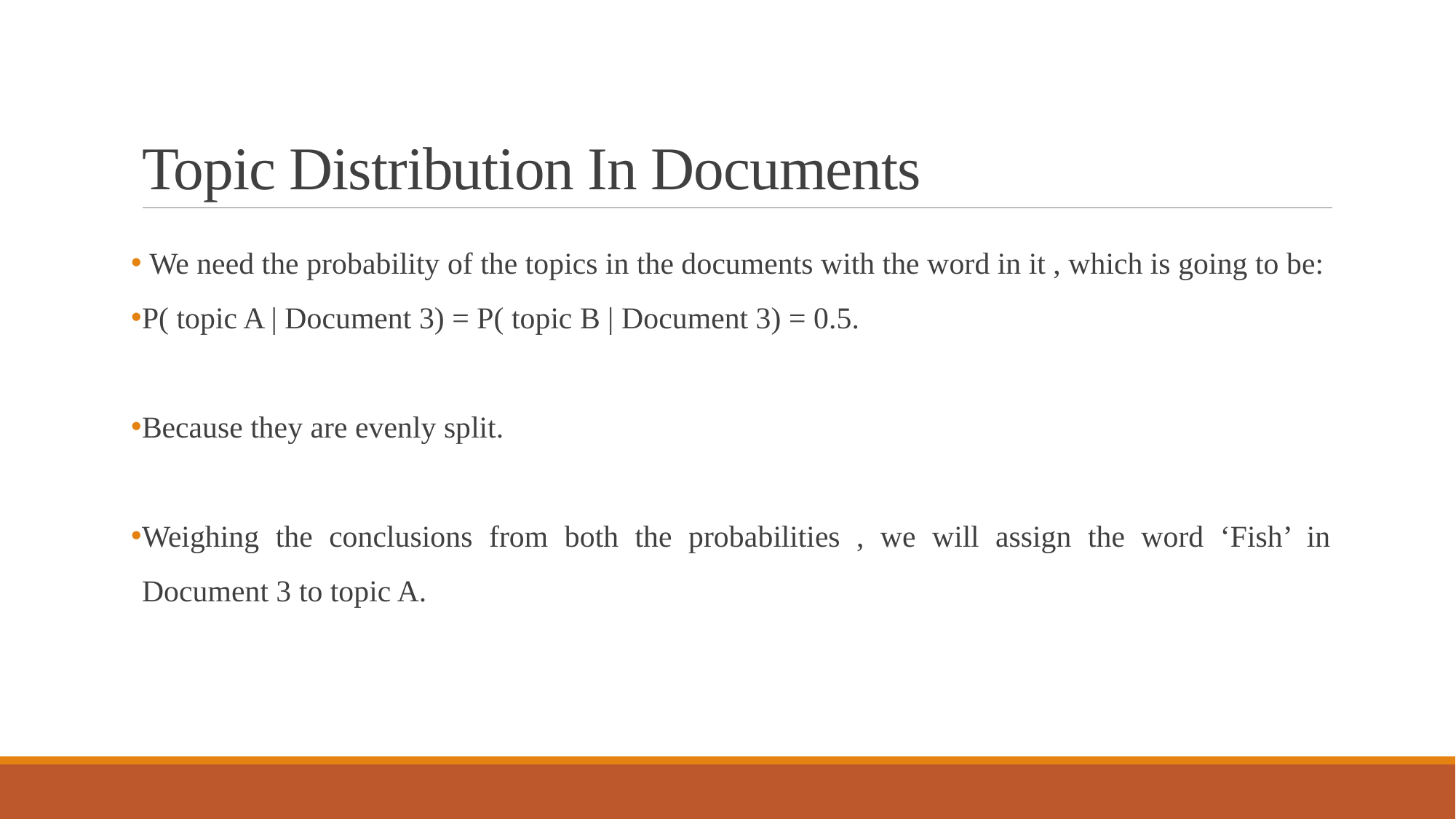

# Topic Distribution In Documents
 We need the probability of the topics in the documents with the word in it , which is going to be:
P( topic A | Document 3) = P( topic B | Document 3) = 0.5.

Because they are evenly split.

Weighing the conclusions from both the probabilities , we will assign the word ‘Fish’ in Document 3 to topic A.